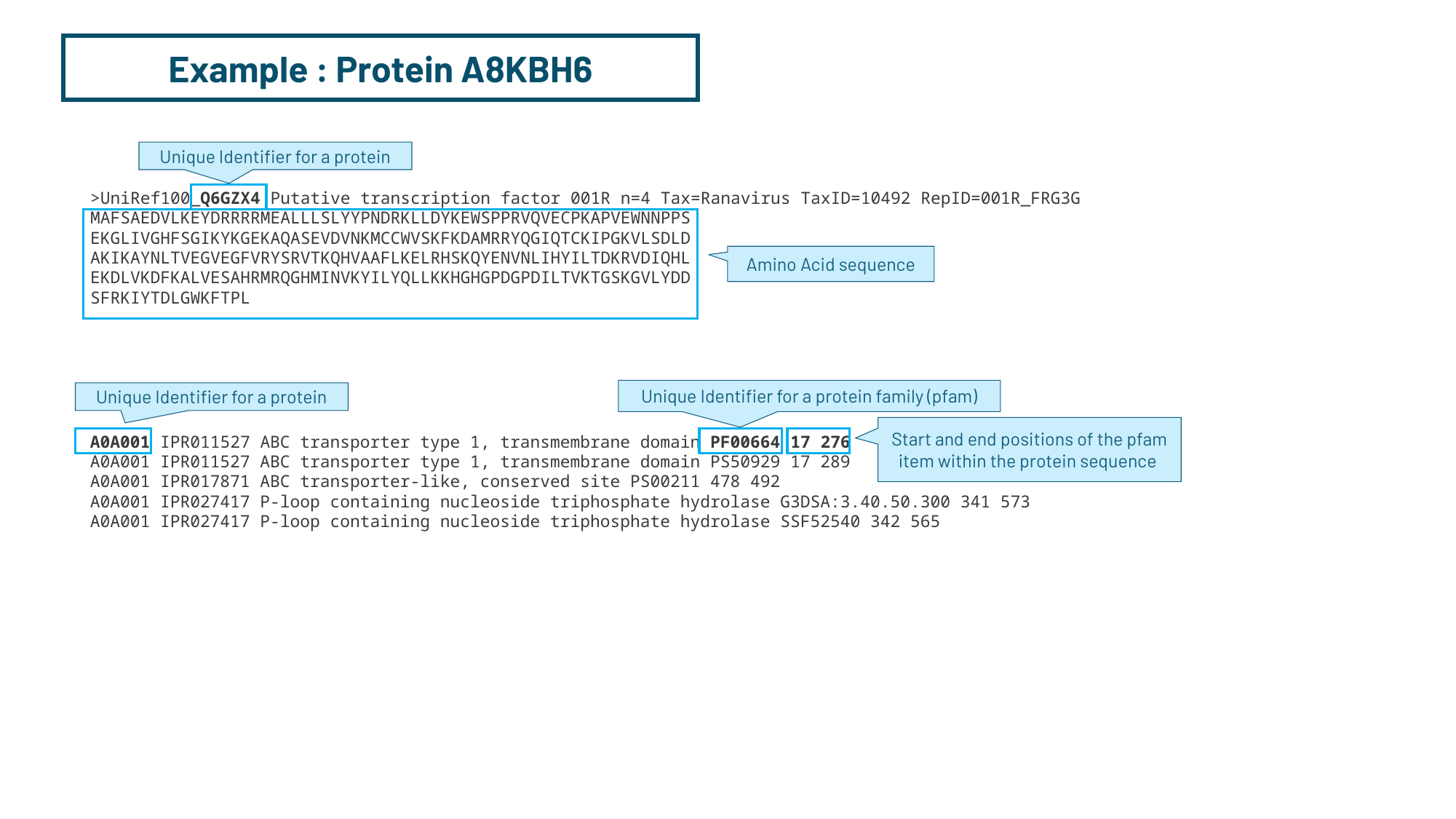

Example : Protein A8KBH6
Unique Identifier for a protein
>UniRef100_Q6GZX4 Putative transcription factor 001R n=4 Tax=Ranavirus TaxID=10492 RepID=001R_FRG3G
MAFSAEDVLKEYDRRRRMEALLLSLYYPNDRKLLDYKEWSPPRVQVECPKAPVEWNNPPS
EKGLIVGHFSGIKYKGEKAQASEVDVNKMCCWVSKFKDAMRRYQGIQTCKIPGKVLSDLD
AKIKAYNLTVEGVEGFVRYSRVTKQHVAAFLKELRHSKQYENVNLIHYILTDKRVDIQHL
EKDLVKDFKALVESAHRMRQGHMINVKYILYQLLKKHGHGPDGPDILTVKTGSKGVLYDD
SFRKIYTDLGWKFTPL

Amino Acid sequence
Unique Identifier for a protein family (pfam)
Unique Identifier for a protein
Start and end positions of the pfam item within the protein sequence
A0A001 IPR011527 ABC transporter type 1, transmembrane domain PF00664 17 276
A0A001 IPR011527 ABC transporter type 1, transmembrane domain PS50929 17 289
A0A001 IPR017871 ABC transporter-like, conserved site PS00211 478 492
A0A001 IPR027417 P-loop containing nucleoside triphosphate hydrolase G3DSA:3.40.50.300 341 573
A0A001 IPR027417 P-loop containing nucleoside triphosphate hydrolase SSF52540 342 565